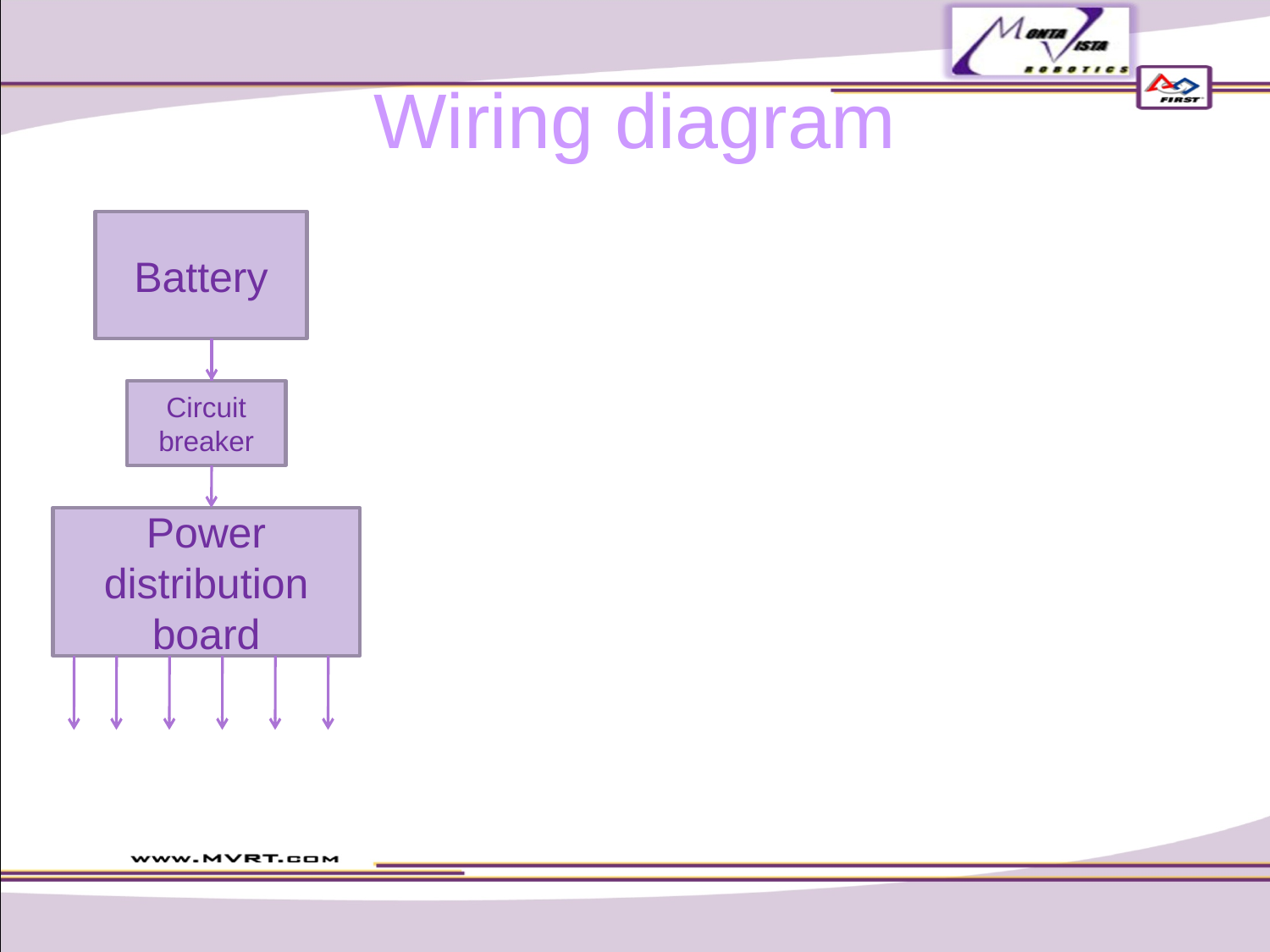

# Wiring diagram
Battery
Circuit breaker
Power distribution board